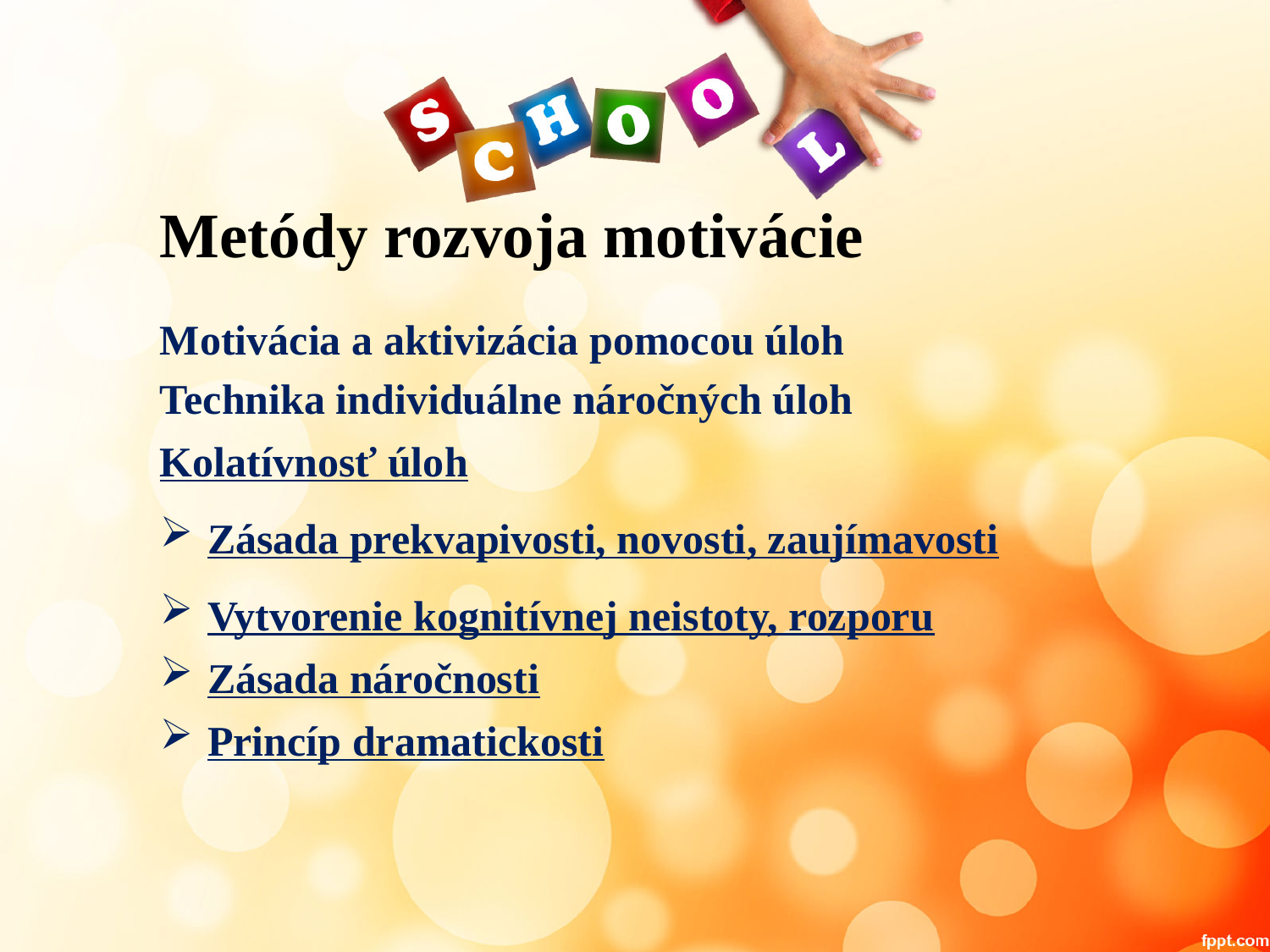

# Metódy rozvoja motivácie
Motivácia a aktivizácia pomocou úloh
Technika individuálne náročných úloh
Kolatívnosť úloh
Zásada prekvapivosti, novosti, zaujímavosti
Vytvorenie kognitívnej neistoty, rozporu
Zásada náročnosti
Princíp dramatickosti